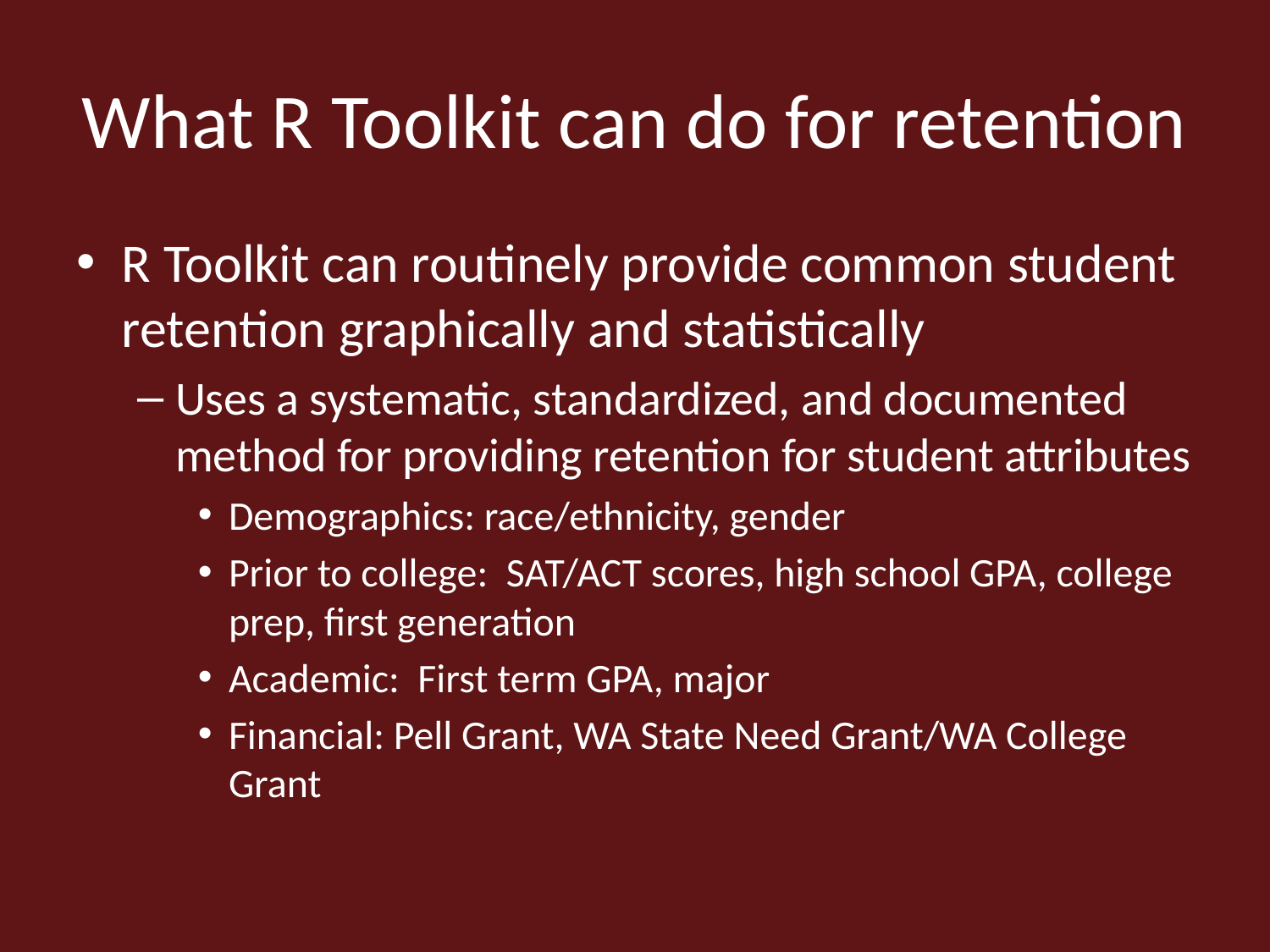

# What R Toolkit can do for retention
R Toolkit can routinely provide common student retention graphically and statistically
Uses a systematic, standardized, and documented method for providing retention for student attributes
Demographics: race/ethnicity, gender
Prior to college:  SAT/ACT scores, high school GPA, college prep, first generation
Academic:  First term GPA, major
Financial: Pell Grant, WA State Need Grant/WA College Grant